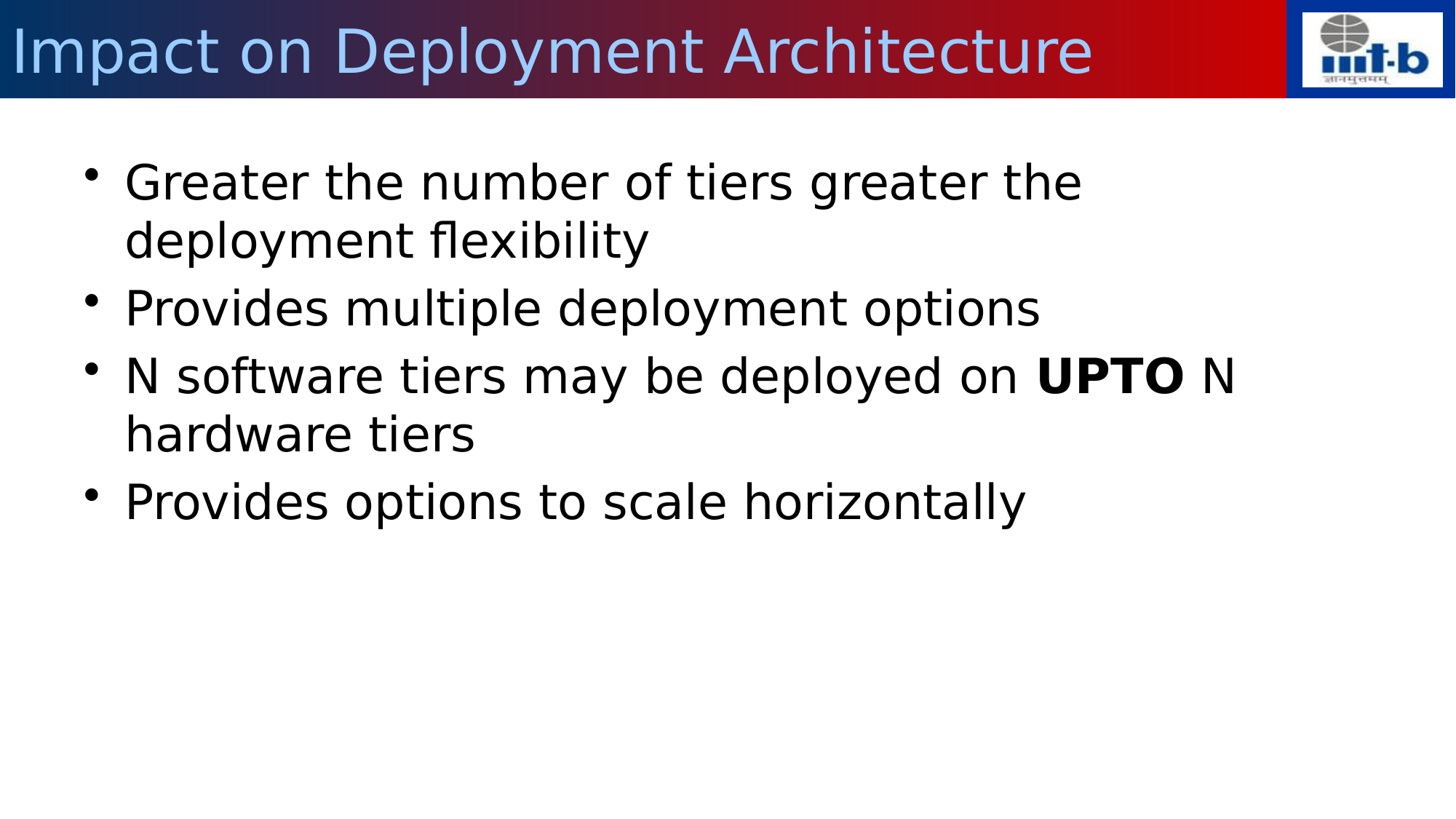

# Impact on Deployment Architecture
Greater the number of tiers greater the deployment flexibility
Provides multiple deployment options
N software tiers may be deployed on UPTO N hardware tiers
Provides options to scale horizontally